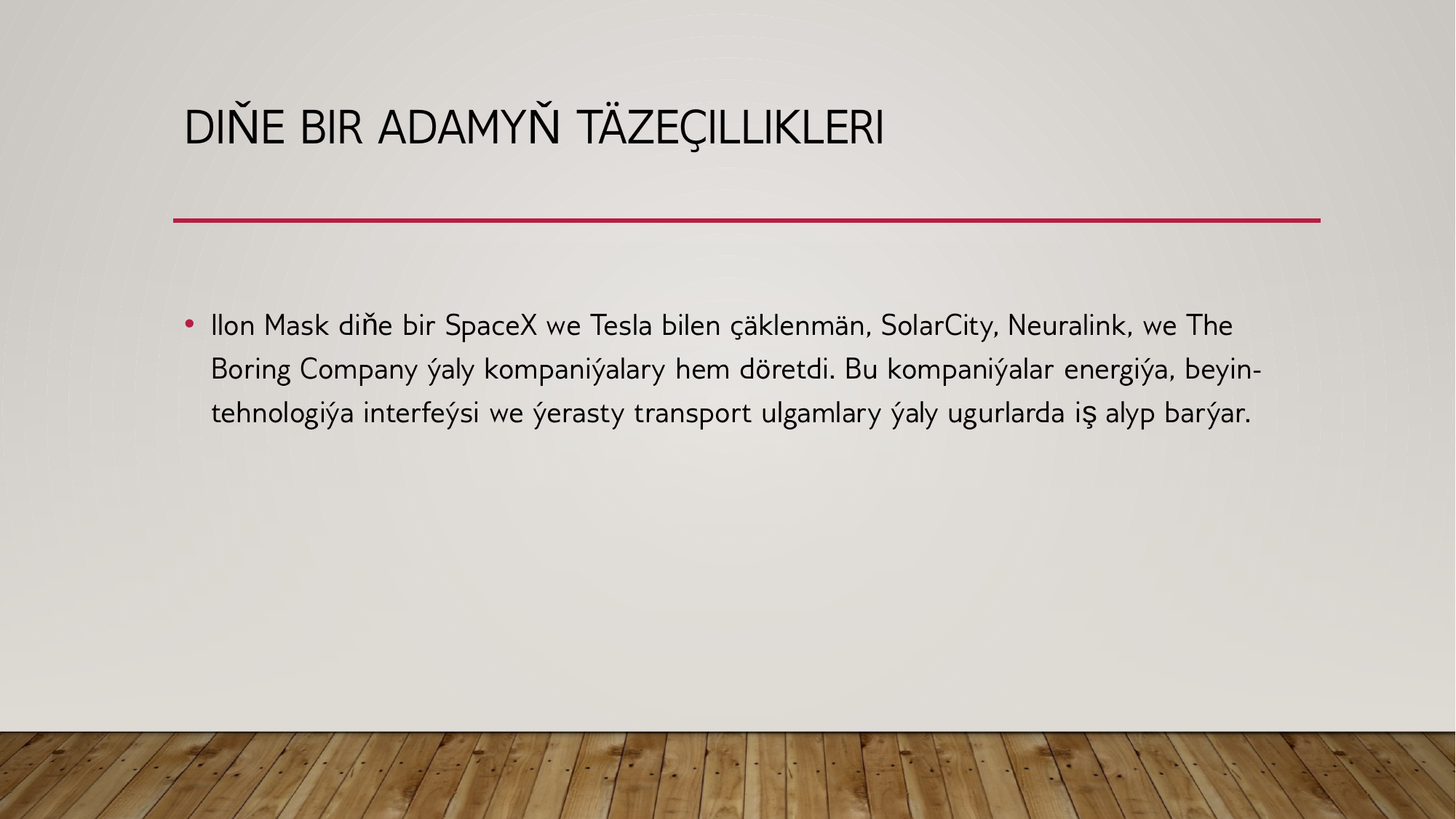

# DIŇE BIR ADAMYŇ TÄZEÇILLIKLERI

Ilon Mask diňe bir SpaceX we Tesla bilen çäklenmän, SolarCity, Neuralink, we The Boring Company ýaly kompaniýalary hem döretdi. Bu kompaniýalar energiýa, beyin-tehnologiýa interfeýsi we ýerasty transport ulgamlary ýaly ugurlarda iş alyp barýar.